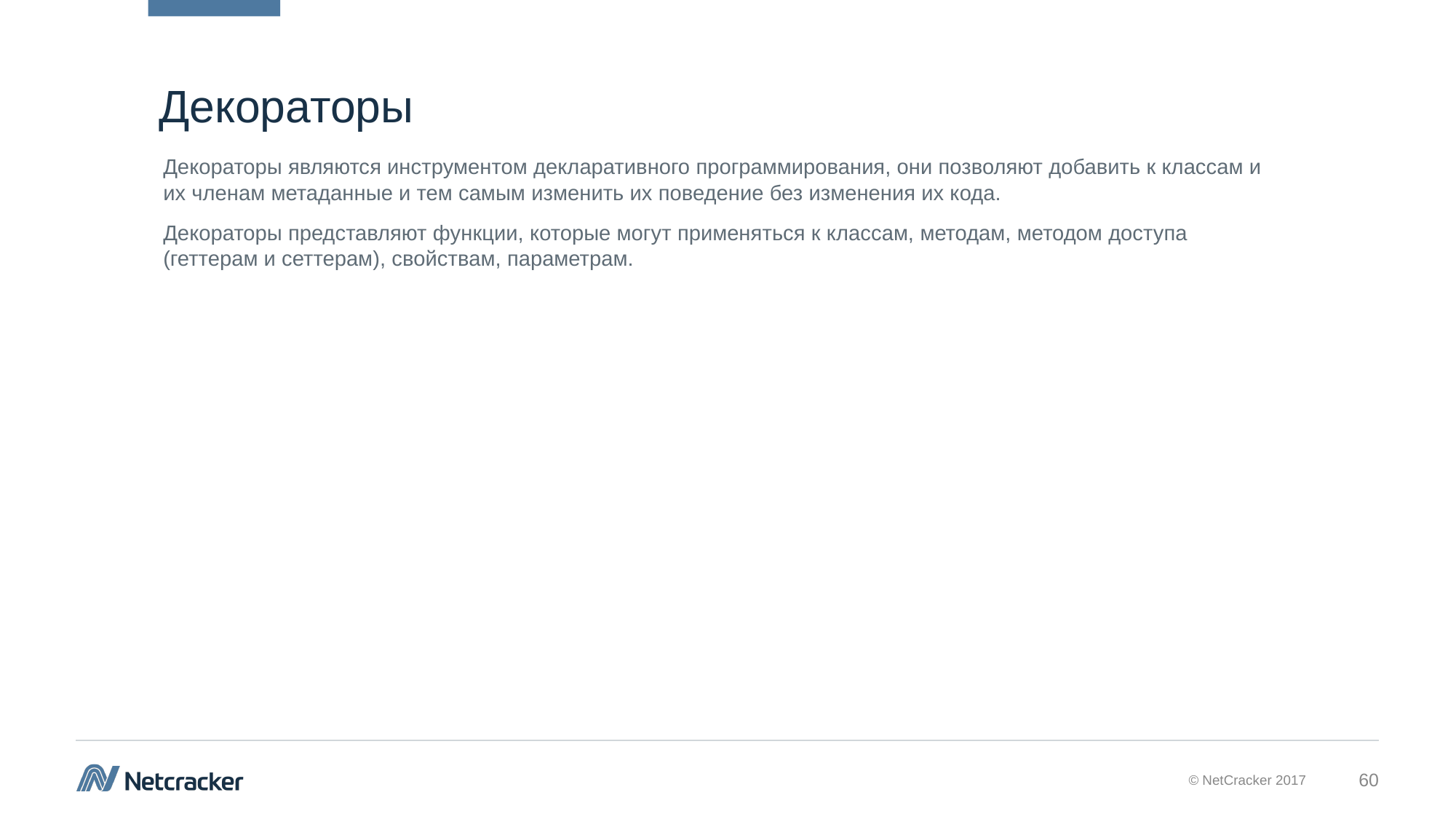

# Декораторы
Декораторы являются инструментом декларативного программирования, они позволяют добавить к классам и их членам метаданные и тем самым изменить их поведение без изменения их кода.
Декораторы представляют функции, которые могут применяться к классам, методам, методом доступа (геттерам и сеттерам), свойствам, параметрам.